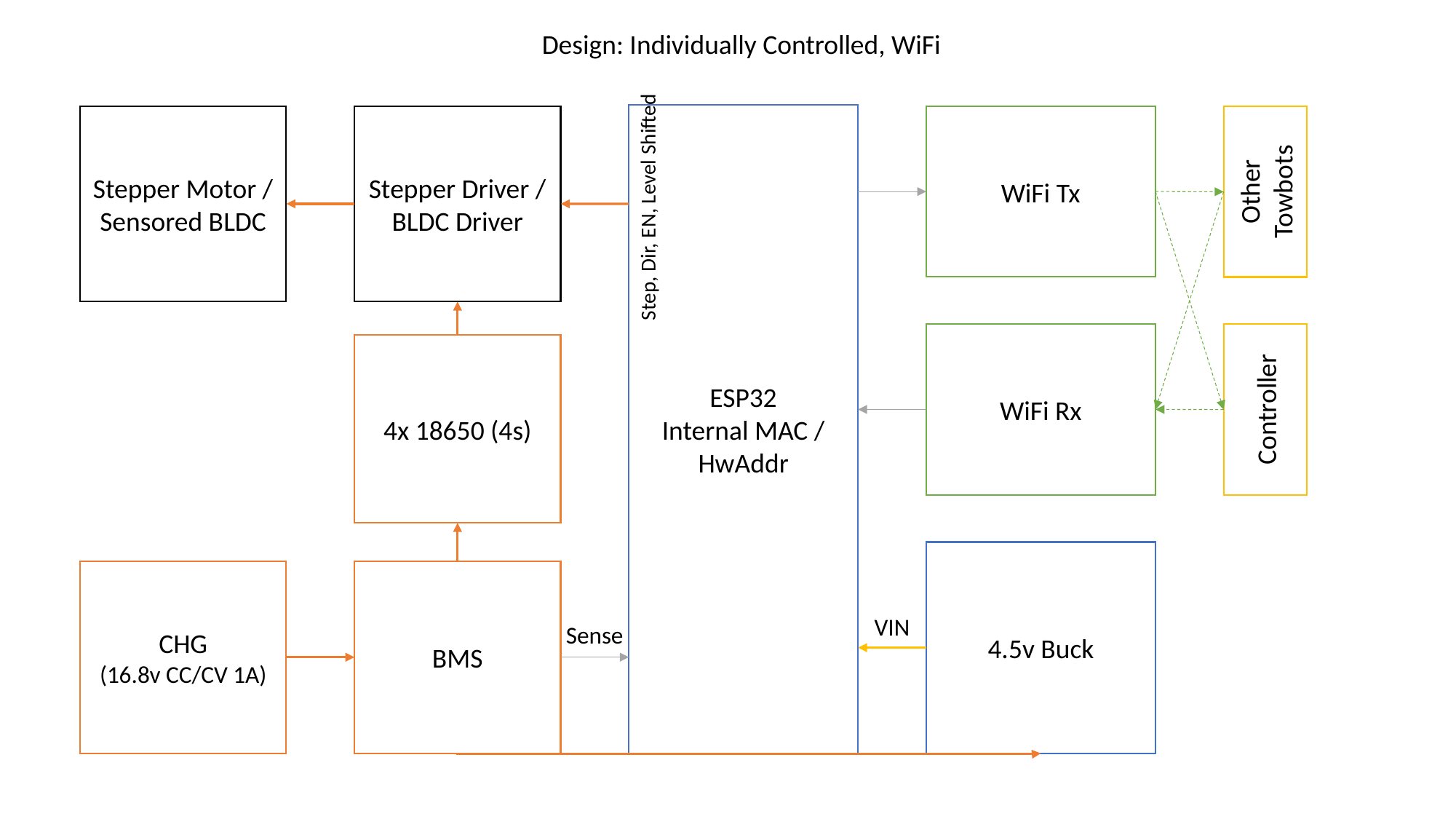

Design: Individually Controlled, WiFi
ESP32
Internal MAC / HwAddr
Stepper Motor / Sensored BLDC
Stepper Driver / BLDC Driver
WiFi Tx
Other Towbots
Step, Dir, EN, Level Shifted
WiFi Rx
4x 18650 (4s)
Controller
4.5v Buck
CHG
(16.8v CC/CV 1A)
BMS
VIN
Sense